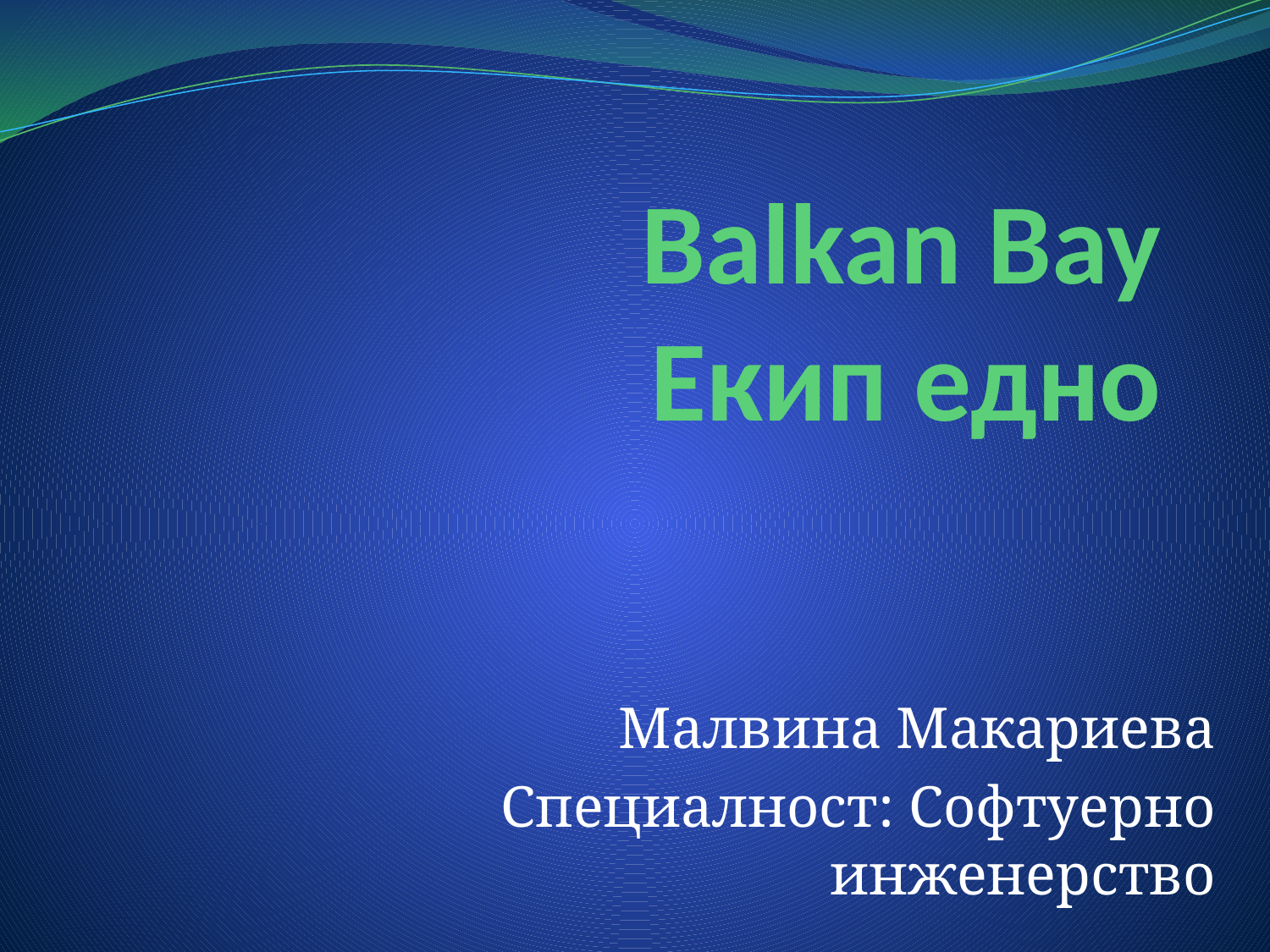

# Balkan Bay Екип едно
Малвина Макариева
Специалност: Софтуерно инженерство